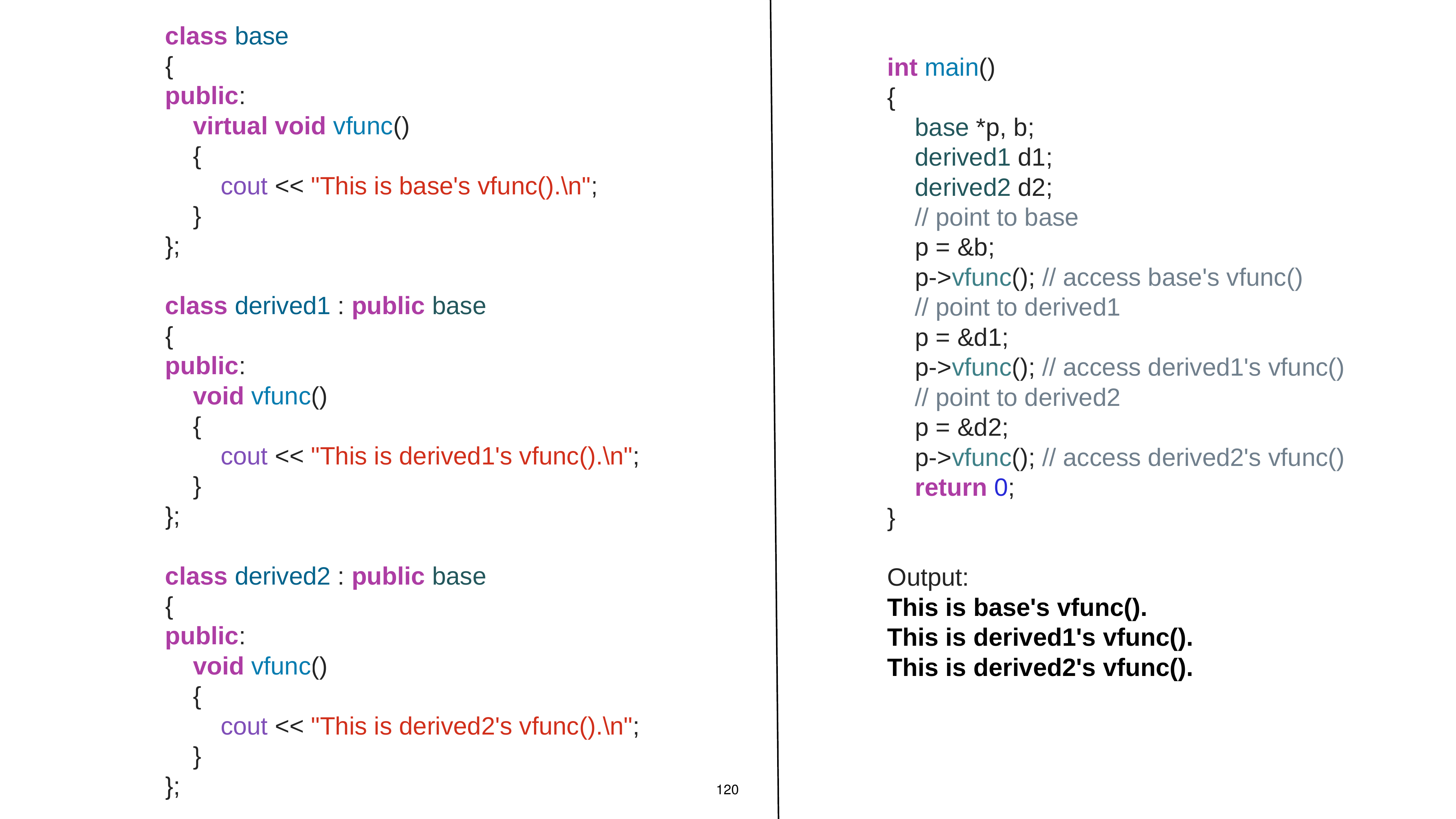

class base
{
public:
    virtual void vfunc()
    {
        cout << "This is base's vfunc().\n";
    }
};

class derived1 : public base
{
public:
    void vfunc()
    {
        cout << "This is derived1's vfunc().\n";
    }
};

class derived2 : public base
{
public:
    void vfunc()
    {
        cout << "This is derived2's vfunc().\n";
    }
};

int main()
{
    base *p, b;
    derived1 d1;
    derived2 d2;
    // point to base
    p = &b;
    p->vfunc(); // access base's vfunc()
    // point to derived1
    p = &d1;
    p->vfunc(); // access derived1's vfunc()
    // point to derived2
    p = &d2;
    p->vfunc(); // access derived2's vfunc()
    return 0;
}

Output:
This is base's vfunc().
This is derived1's vfunc().
This is derived2's vfunc().
120